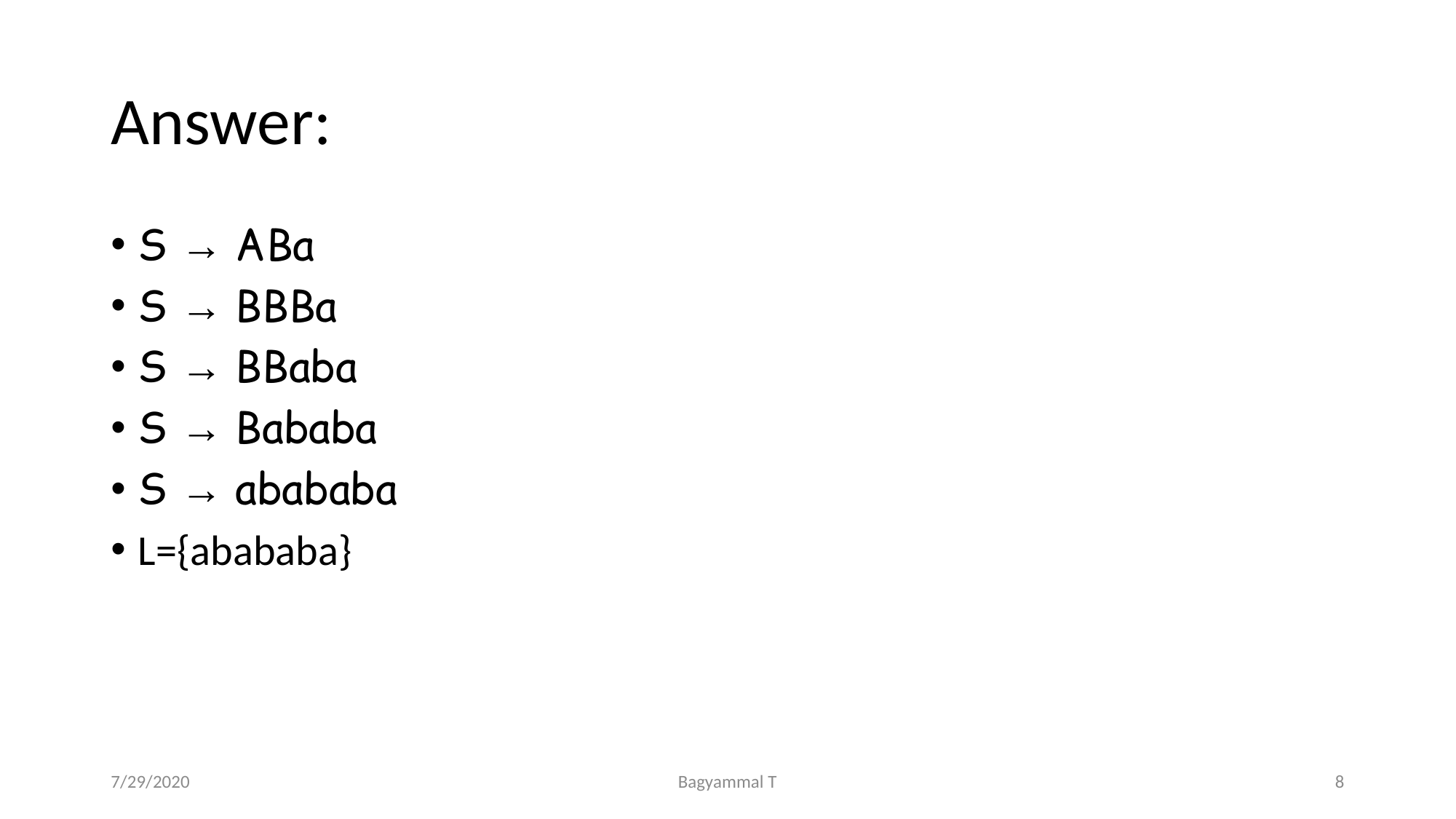

# Answer:
S → ABa
S → BBBa
S → BBaba
S → Bababa
S → abababa
L={abababa}

7/29/2020
Bagyammal T
8